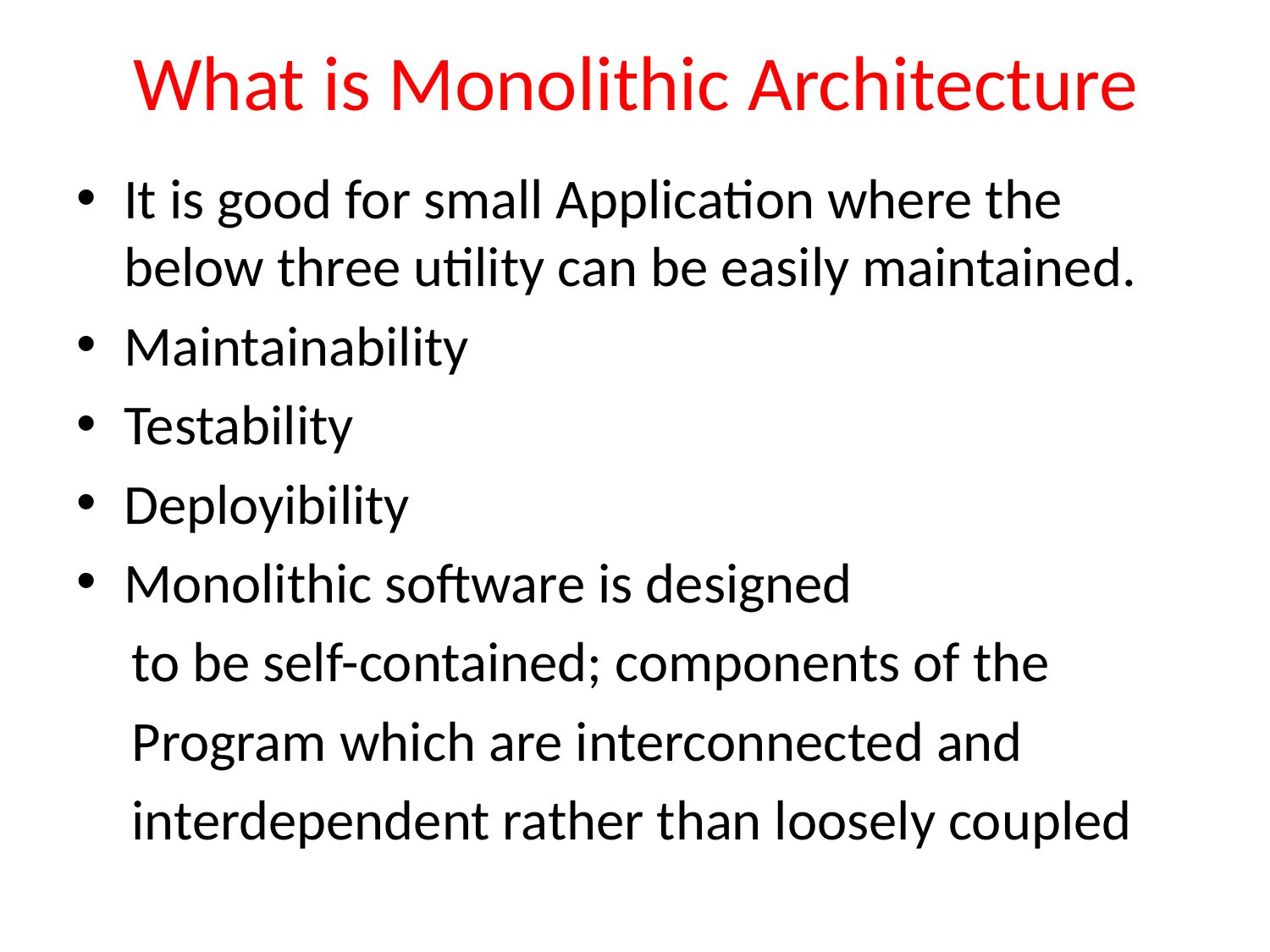

# What is Monolithic Architecture
It is good for small Application where the below three utility can be easily maintained.
Maintainability
Testability
Deployibility
Monolithic software is designed
to be self-contained; components of the
Program which are interconnected and
interdependent rather than loosely coupled